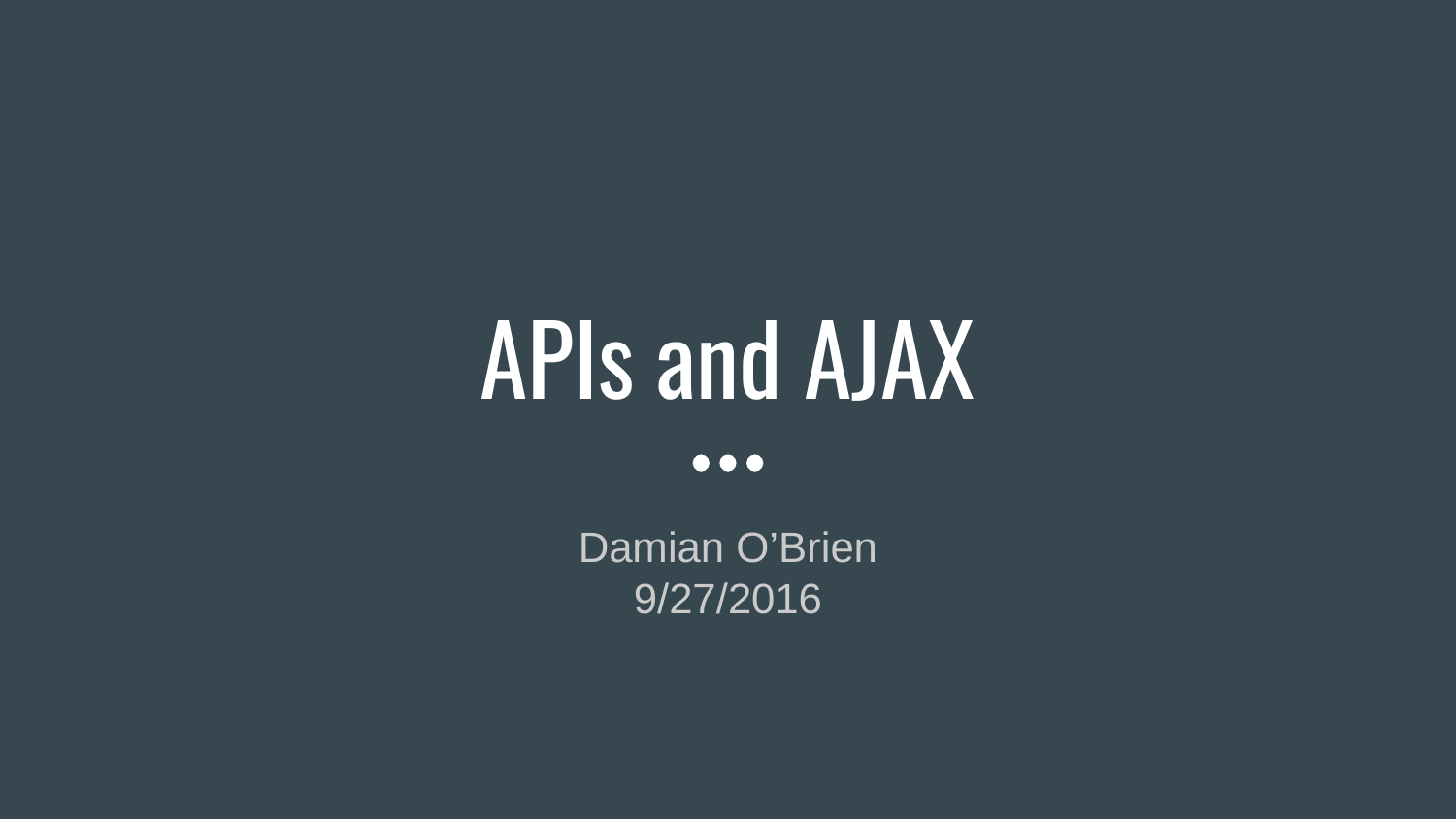

# APIs and AJAX
Damian O’Brien
9/27/2016